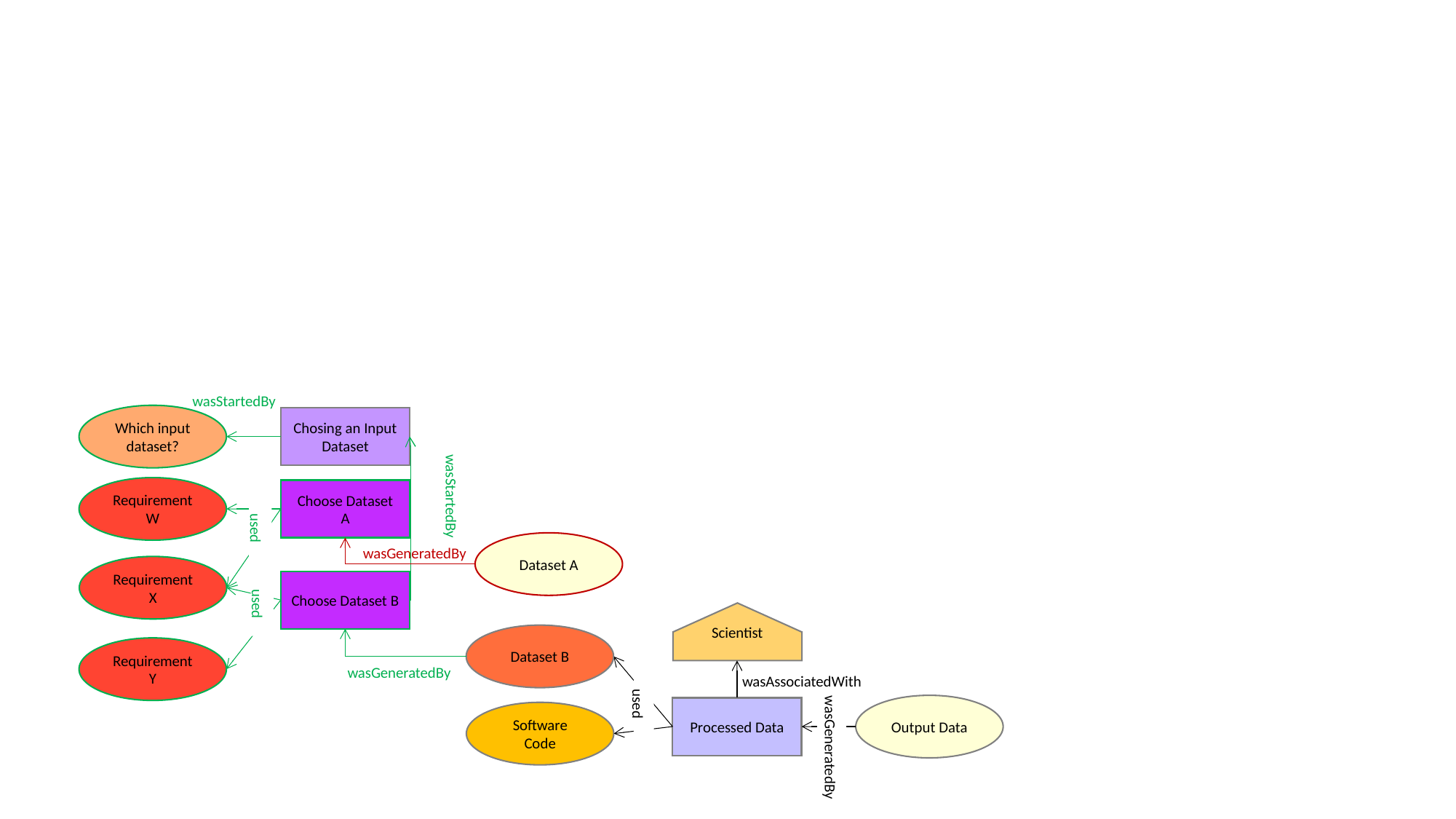

wasStartedBy
Which input dataset?
Chosing an Input Dataset
Requirement W
Choose Dataset A
wasStartedBy
used
Dataset A
wasGeneratedBy
Requirement X
Choose Dataset B
used
Scientist

Dataset B
Requirement Y
wasGeneratedBy
wasAssociatedWith
used
Output Data
Processed Data
Software Code
wasGeneratedBy